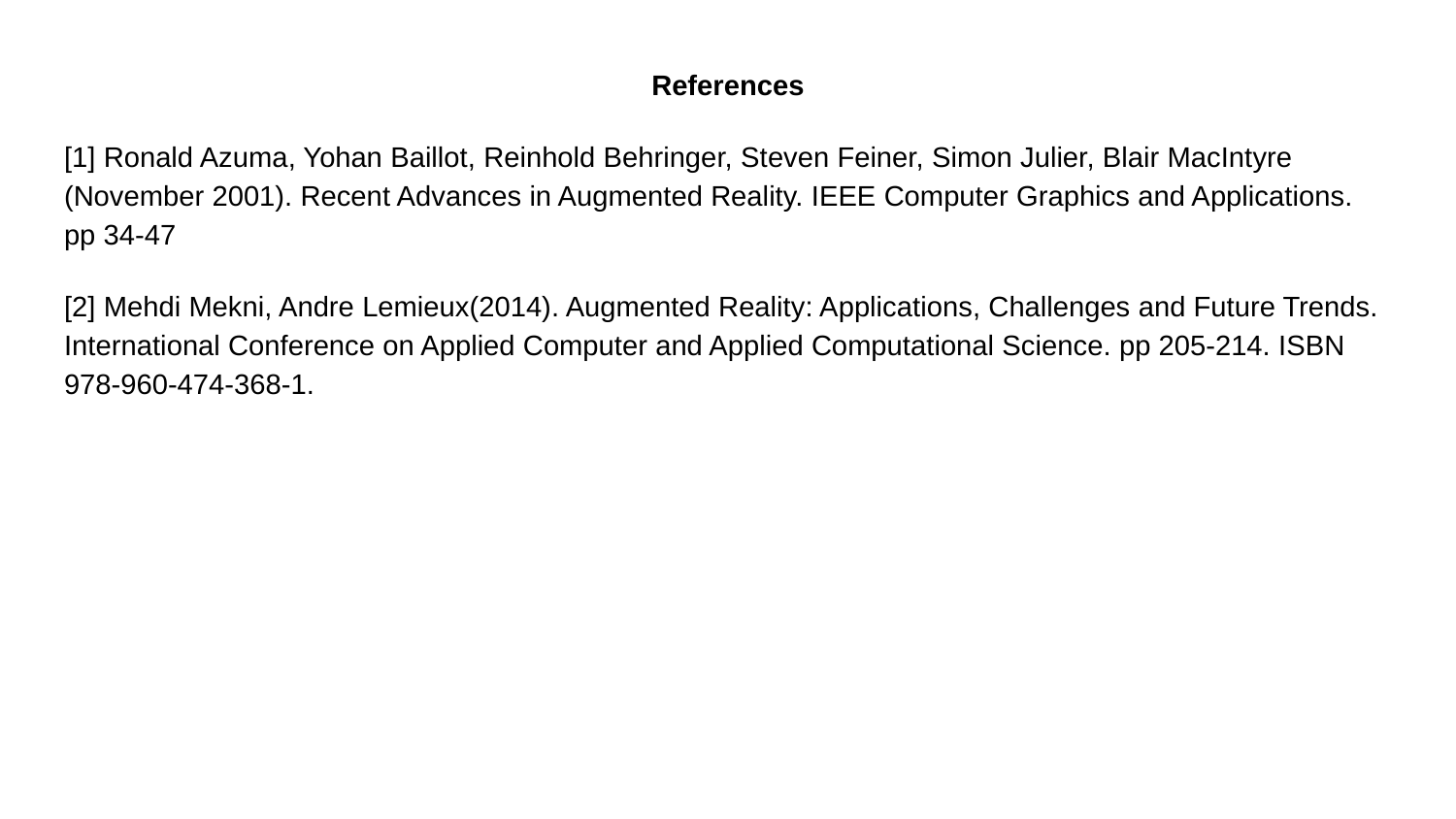

References
[1] Ronald Azuma, Yohan Baillot, Reinhold Behringer, Steven Feiner, Simon Julier, Blair MacIntyre (November 2001). Recent Advances in Augmented Reality. IEEE Computer Graphics and Applications. pp 34-47
[2] Mehdi Mekni, Andre Lemieux(2014). Augmented Reality: Applications, Challenges and Future Trends. International Conference on Applied Computer and Applied Computational Science. pp 205-214. ISBN 978-960-474-368-1.